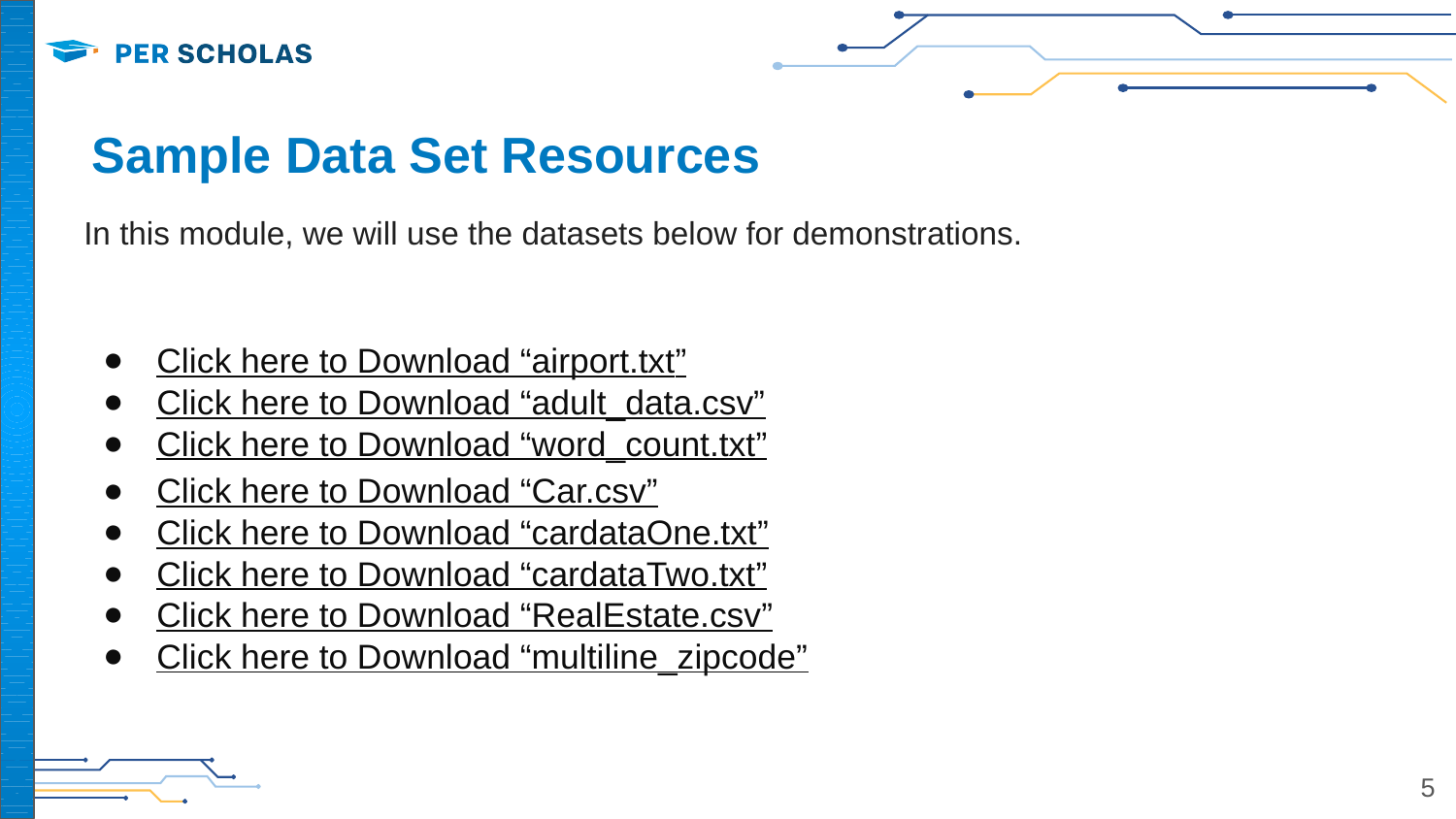

# Sample Data Set Resources
In this module, we will use the datasets below for demonstrations.

Click here to Download “airport.txt”
Click here to Download “adult_data.csv”
Click here to Download “word_count.txt”
Click here to Download “Car.csv”
Click here to Download “cardataOne.txt”
Click here to Download “cardataTwo.txt”
Click here to Download “RealEstate.csv”
Click here to Download “multiline_zipcode”

5